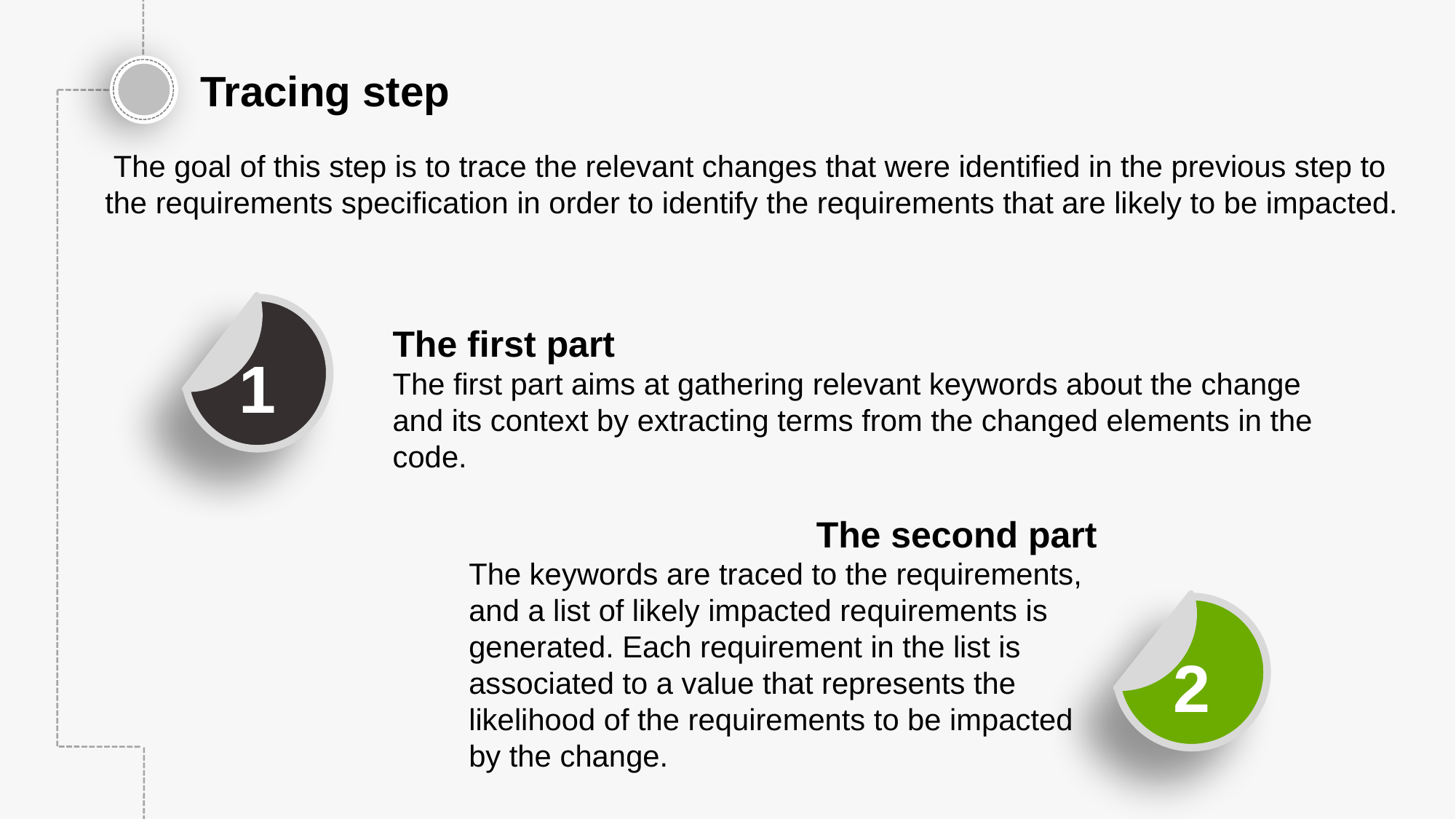

Tracing step

 The goal of this step is to trace the relevant changes that were identified in the previous step to the requirements specification in order to identify the requirements that are likely to be impacted.

1
The first part
The first part aims at gathering relevant keywords about the change and its context by extracting terms from the changed elements in the code.
The second part
The keywords are traced to the requirements, and a list of likely impacted requirements is generated. Each requirement in the list is associated to a value that represents the likelihood of the requirements to be impacted by the change.

2